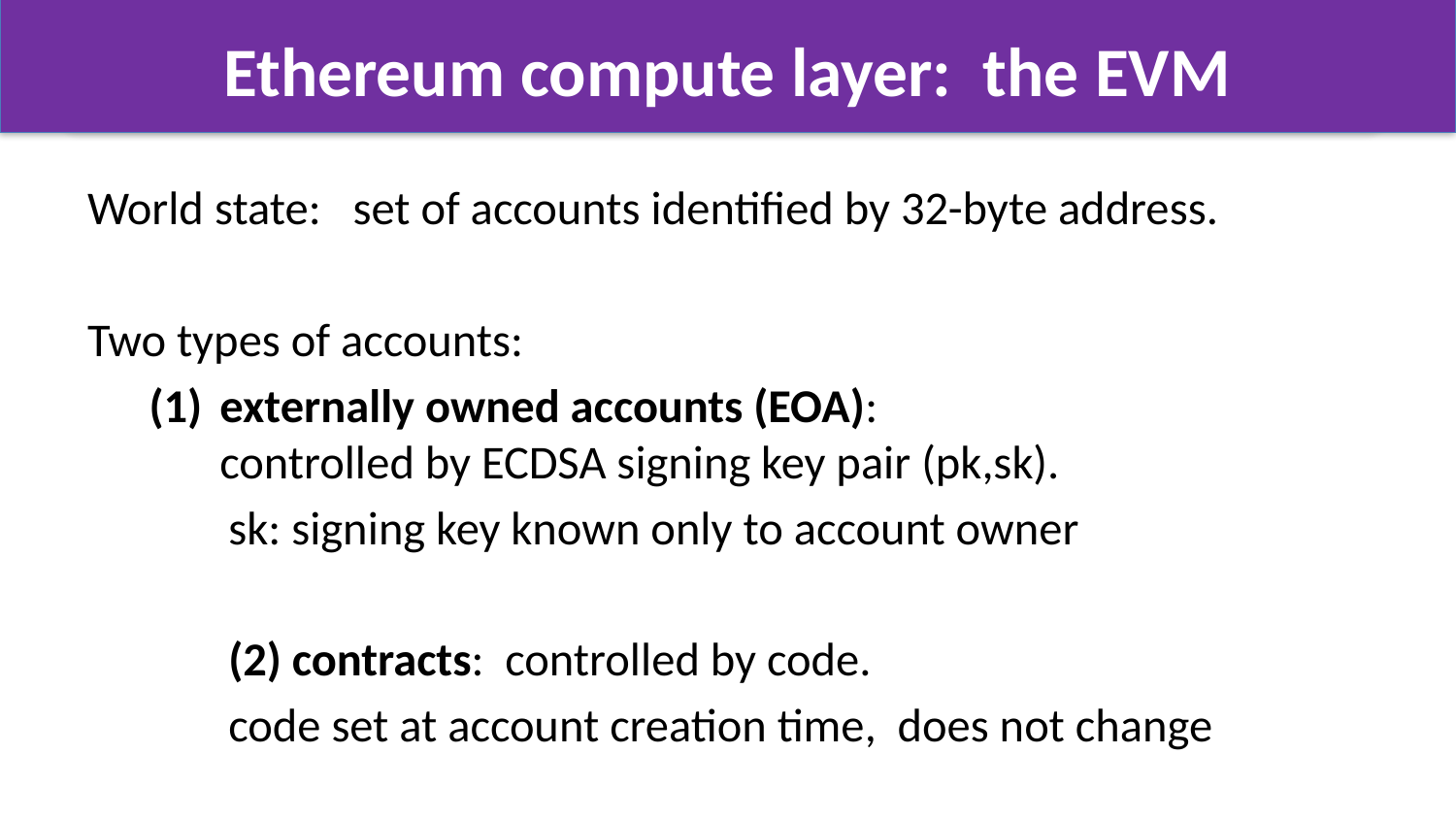

# Ethereum compute layer:  the EVM
World state:   set of accounts identified by 32-byte address.

Two types of accounts:
externally owned accounts (EOA):
		controlled by ECDSA signing key pair (pk,sk).
			sk: signing key known only to account owner

	(2) contracts:  controlled by code.
			code set at account creation time,  does not change